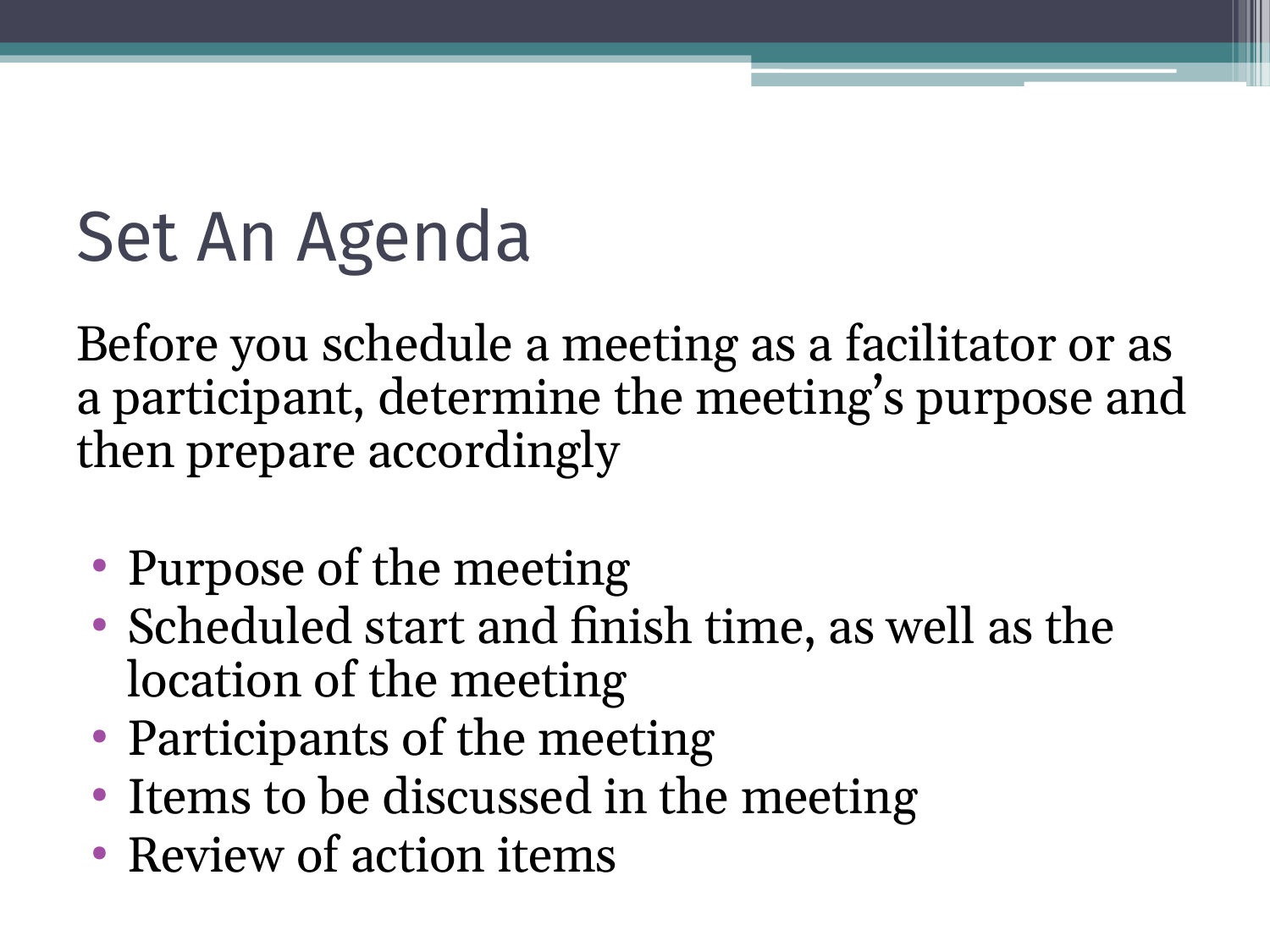

# Set An Agenda
Before you schedule a meeting as a facilitator or as a participant, determine the meeting’s purpose and then prepare accordingly

Purpose of the meeting
Scheduled start and finish time, as well as the location of the meeting
Participants of the meeting
Items to be discussed in the meeting
Review of action items